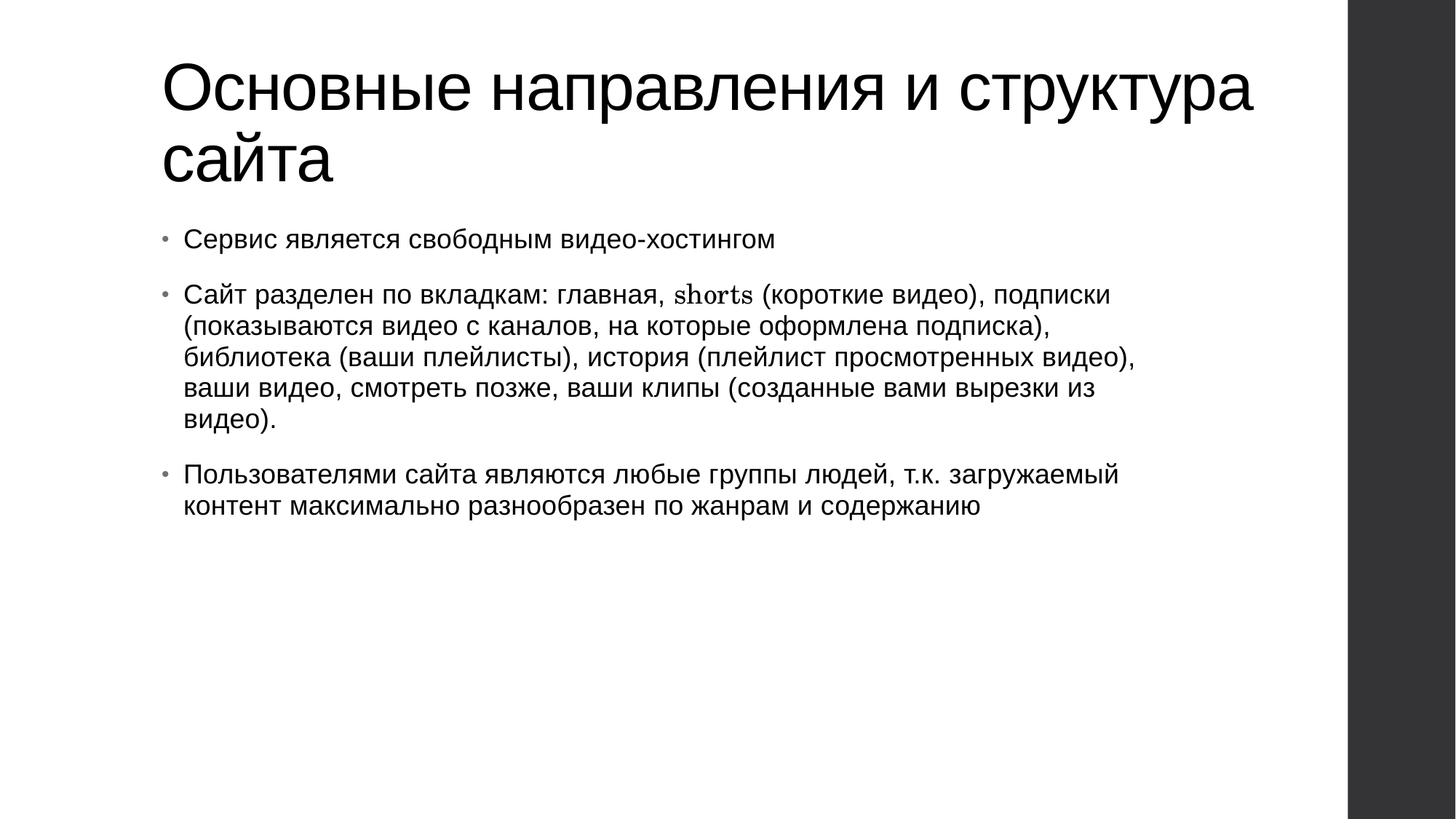

# Основные направления и структура сайта
Сервис является свободным видео-хостингом
Сайт разделен по вкладкам: главная, shorts (короткие видео), подписки (показываются видео с каналов, на которые оформлена подписка), библиотека (ваши плейлисты), история (плейлист просмотренных видео), ваши видео, смотреть позже, ваши клипы (созданные вами вырезки из видео).
Пользователями сайта являются любые группы людей, т.к. загружаемый контент максимально разнообразен по жанрам и содержанию